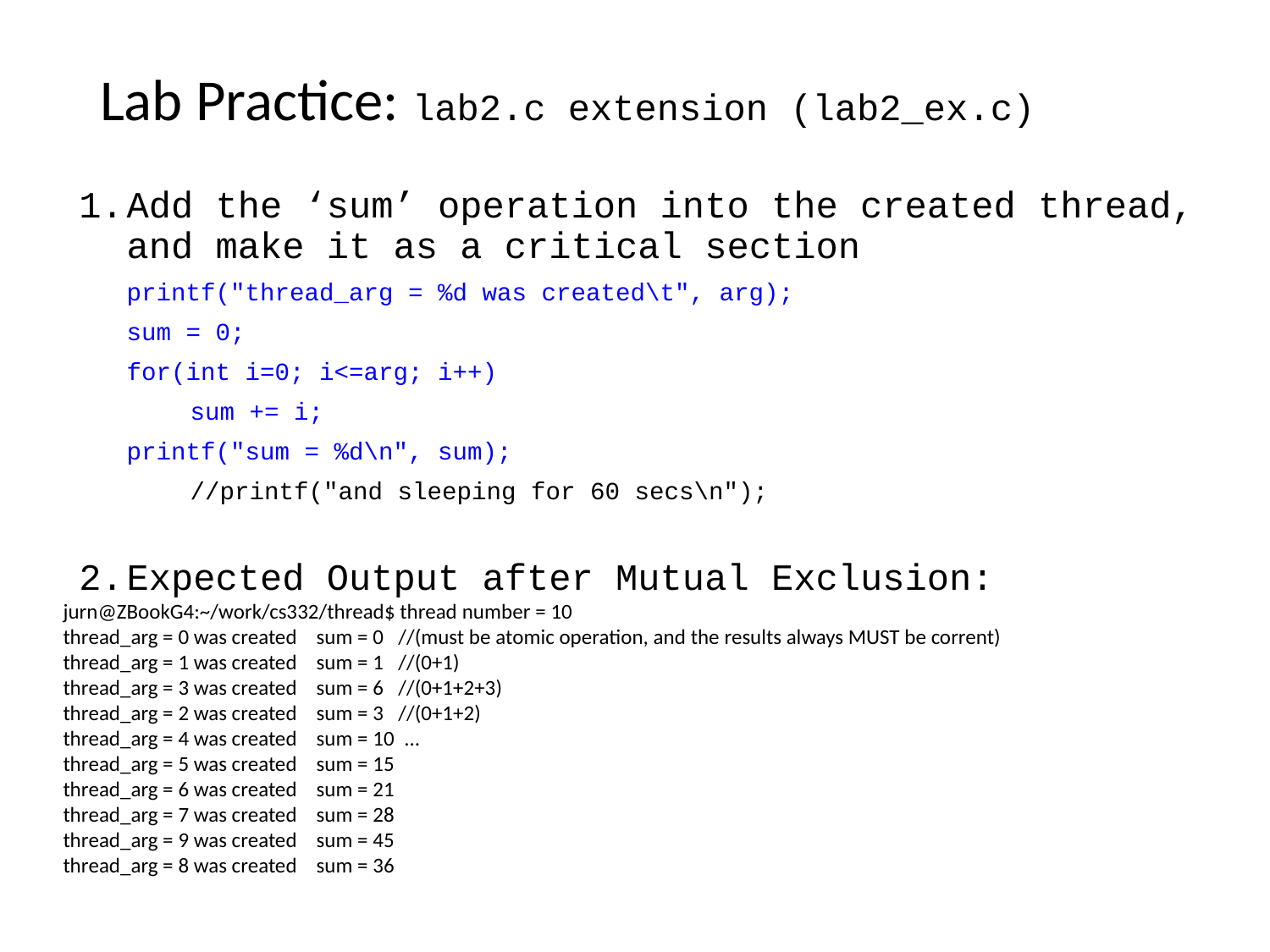

# Lab Practice: lab2.c extension (lab2_ex.c)
Add the ‘sum’ operation into the created thread, and make it as a critical section
printf("thread_arg = %d was created\t", arg);
sum = 0;
for(int i=0; i<=arg; i++)
sum += i;
printf("sum = %d\n", sum);
	//printf("and sleeping for 60 secs\n");

Expected Output after Mutual Exclusion:
jurn@ZBookG4:~/work/cs332/thread$ thread number = 10
thread_arg = 0 was created    sum = 0   //(must be atomic operation, and the results always MUST be corrent)
thread_arg = 1 was created    sum = 1   //(0+1)
thread_arg = 3 was created    sum = 6   //(0+1+2+3)
thread_arg = 2 was created    sum = 3   //(0+1+2)
thread_arg = 4 was created    sum = 10  ...
thread_arg = 5 was created    sum = 15
thread_arg = 6 was created    sum = 21
thread_arg = 7 was created    sum = 28
thread_arg = 9 was created    sum = 45
thread_arg = 8 was created    sum = 36